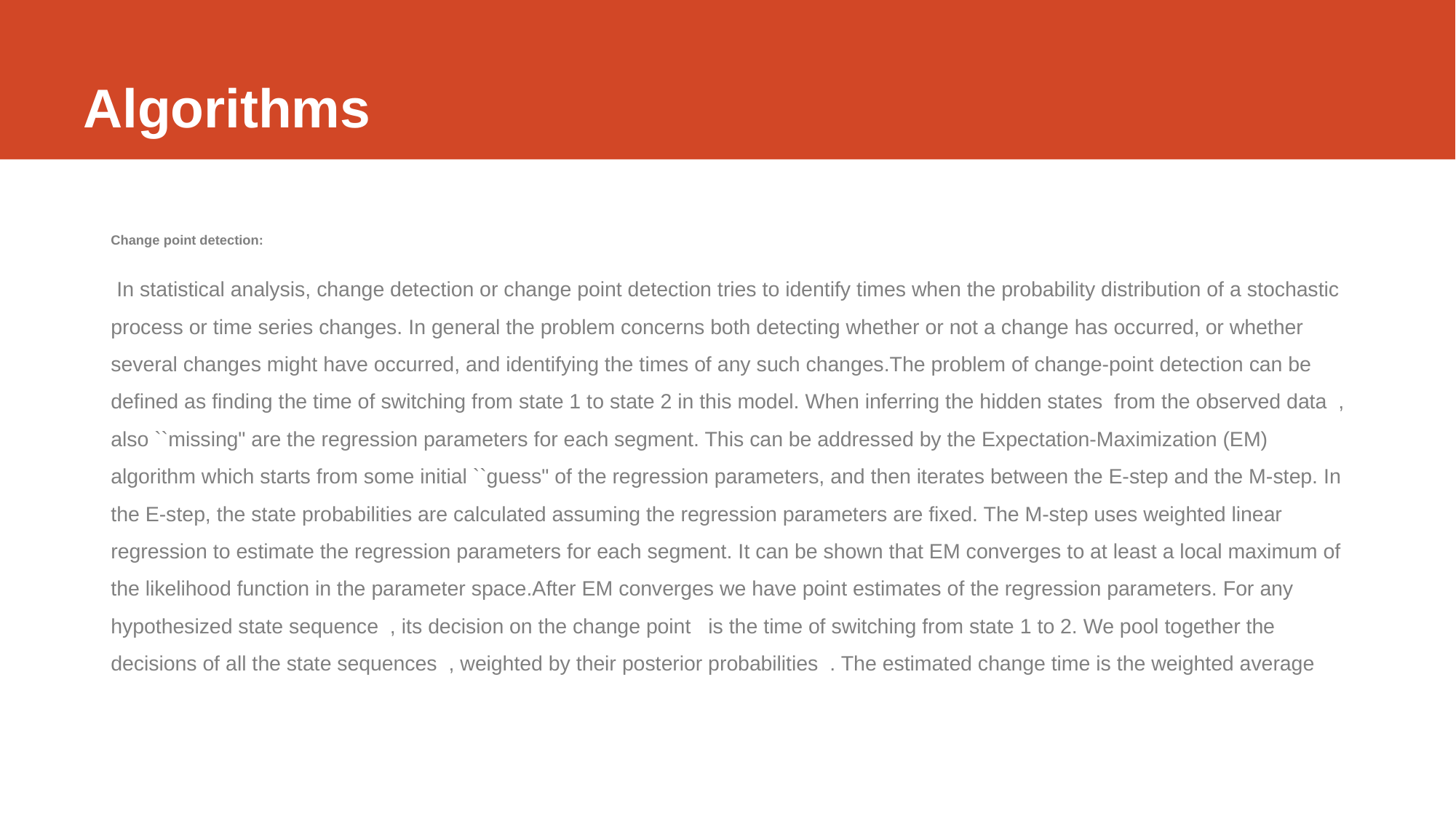

# Algorithms
Change point detection:
 In statistical analysis, change detection or change point detection tries to identify times when the probability distribution of a stochastic process or time series changes. In general the problem concerns both detecting whether or not a change has occurred, or whether several changes might have occurred, and identifying the times of any such changes.The problem of change-point detection can be defined as finding the time of switching from state 1 to state 2 in this model. When inferring the hidden states  from the observed data  , also ``missing" are the regression parameters for each segment. This can be addressed by the Expectation-Maximization (EM) algorithm which starts from some initial ``guess" of the regression parameters, and then iterates between the E-step and the M-step. In the E-step, the state probabilities are calculated assuming the regression parameters are fixed. The M-step uses weighted linear regression to estimate the regression parameters for each segment. It can be shown that EM converges to at least a local maximum of the likelihood function in the parameter space.After EM converges we have point estimates of the regression parameters. For any hypothesized state sequence  , its decision on the change point   is the time of switching from state 1 to 2. We pool together the decisions of all the state sequences  , weighted by their posterior probabilities  . The estimated change time is the weighted average